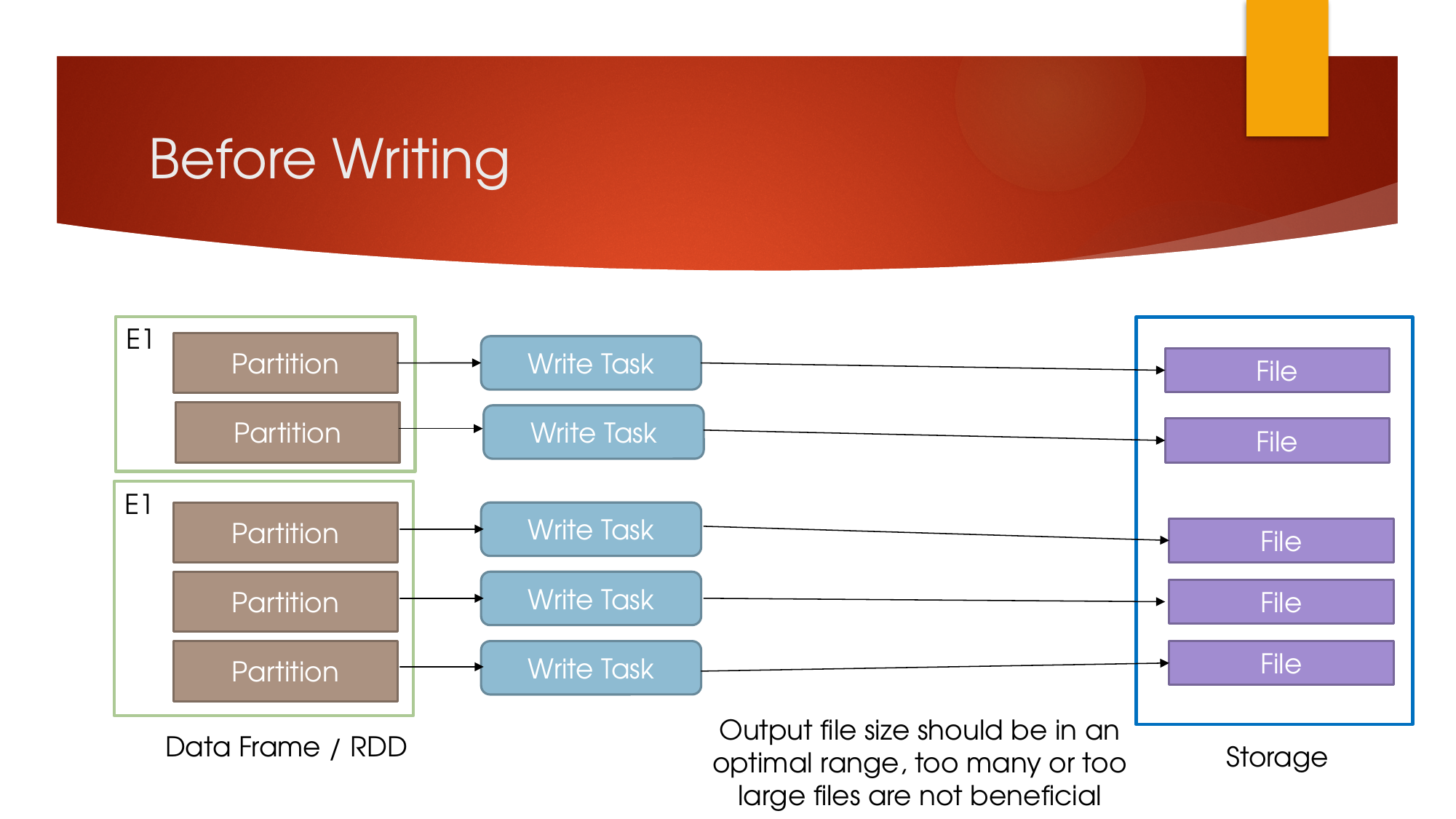

# Before Writing
E1

Partition
Write Task
File
Partition
Write Task
File
E1
Partition
Write Task
File
Partition
Write Task
File
File
Partition
Write Task
Output file size should be in an optimal range, too many or too large files are not beneficial
Data Frame / RDD
Storage